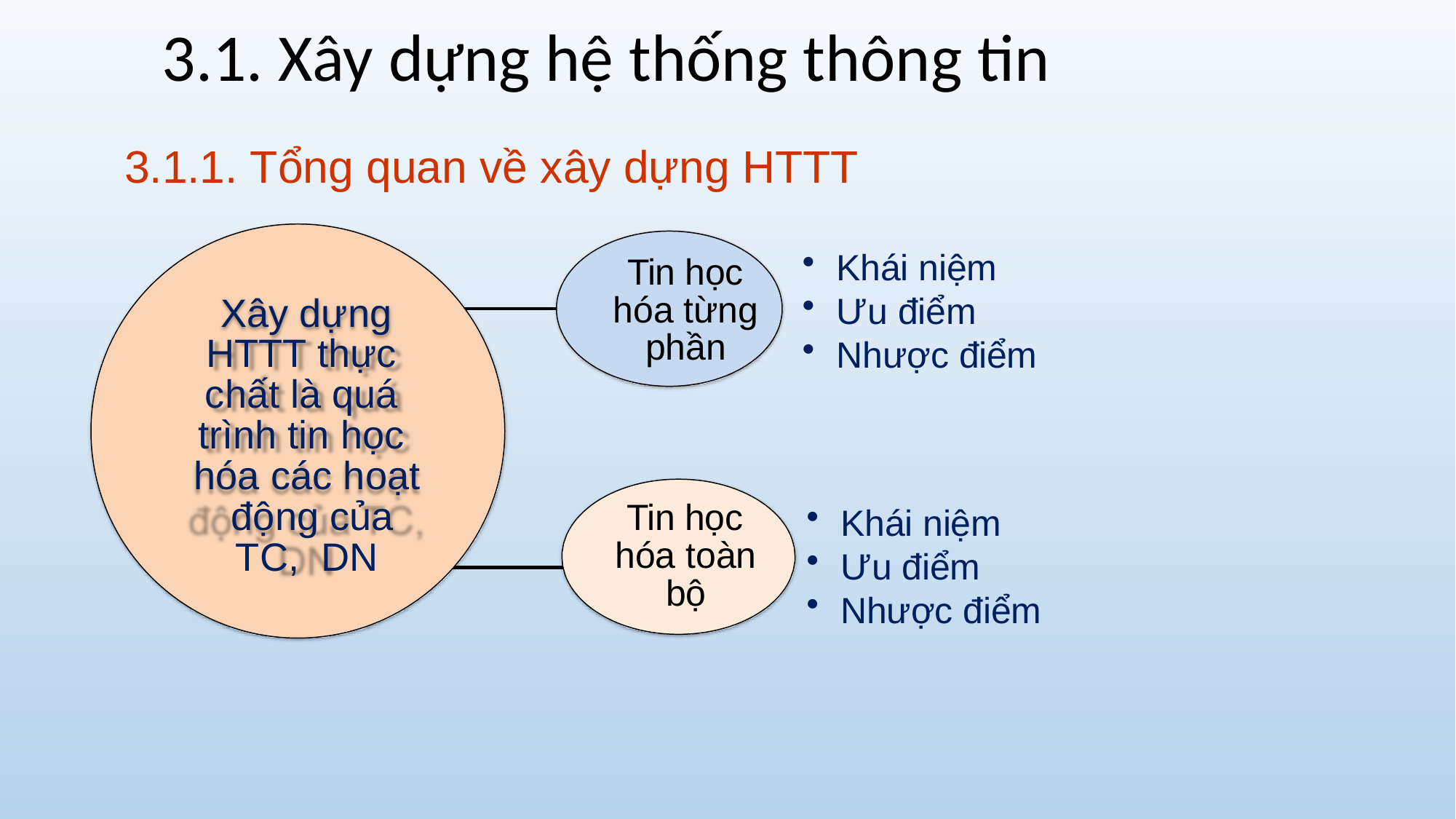

# 3.1. Xây dựng hệ thống thông tin
3.1.1. Tổng quan về xây dựng HTTT

Khái niệm
Ưu điểm
Nhược điểm
Tin học  hóa từng
Xây dựng
phần
HTTT thực  chất là quá  trình tin học  hóa các hoạt  động của TC,  DN

Tin học  hóa toàn
Khái niệm
Ưu điểm
Nhược điểm
bộ